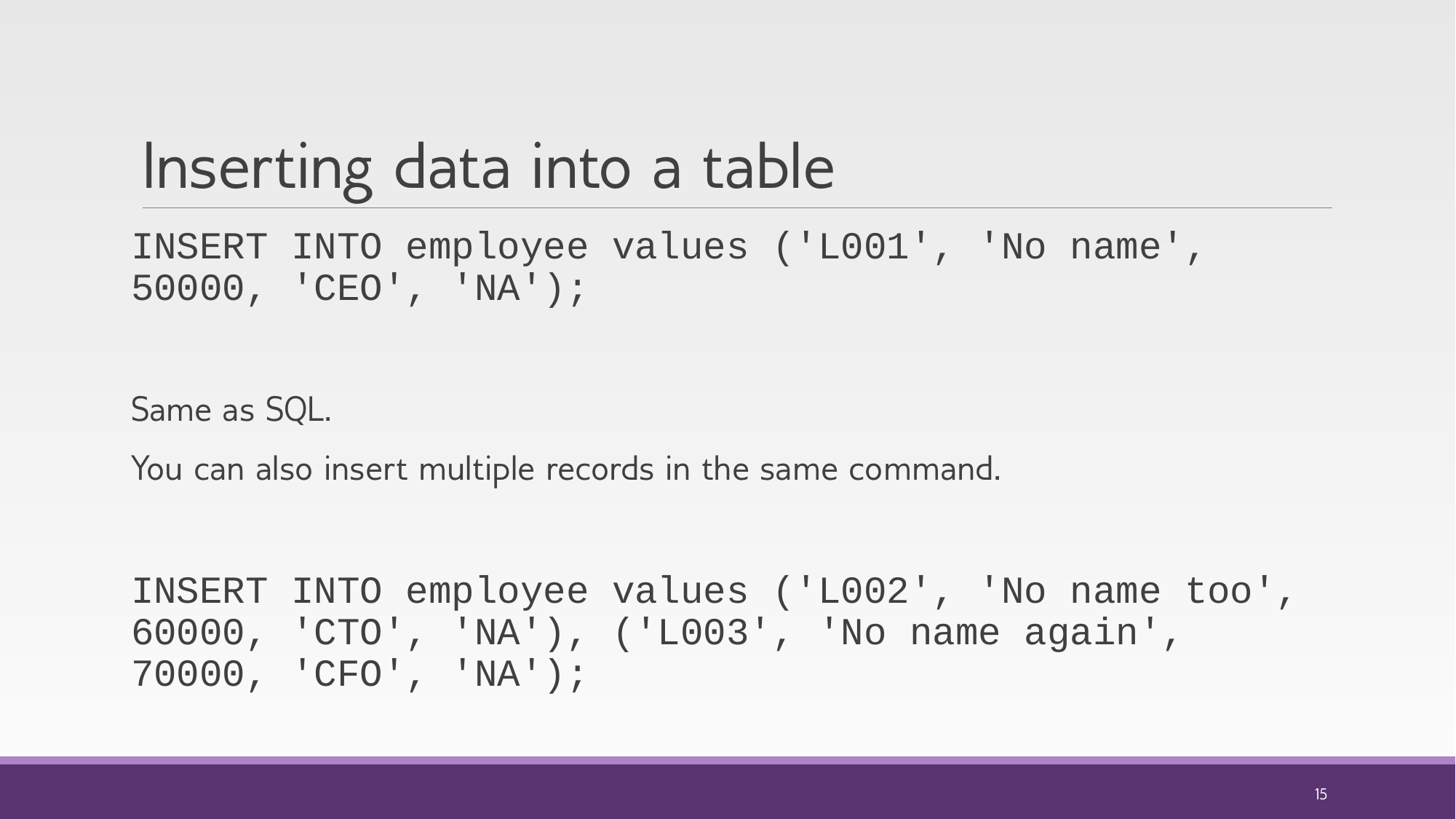

# Inserting data into a table
INSERT INTO employee values ('L001', 'No name', 50000, 'CEO', 'NA');

Same as SQL.
You can also insert multiple records in the same command.

INSERT INTO employee values ('L002', 'No name too', 60000, 'CTO', 'NA'), ('L003', 'No name again', 70000, 'CFO', 'NA');

15